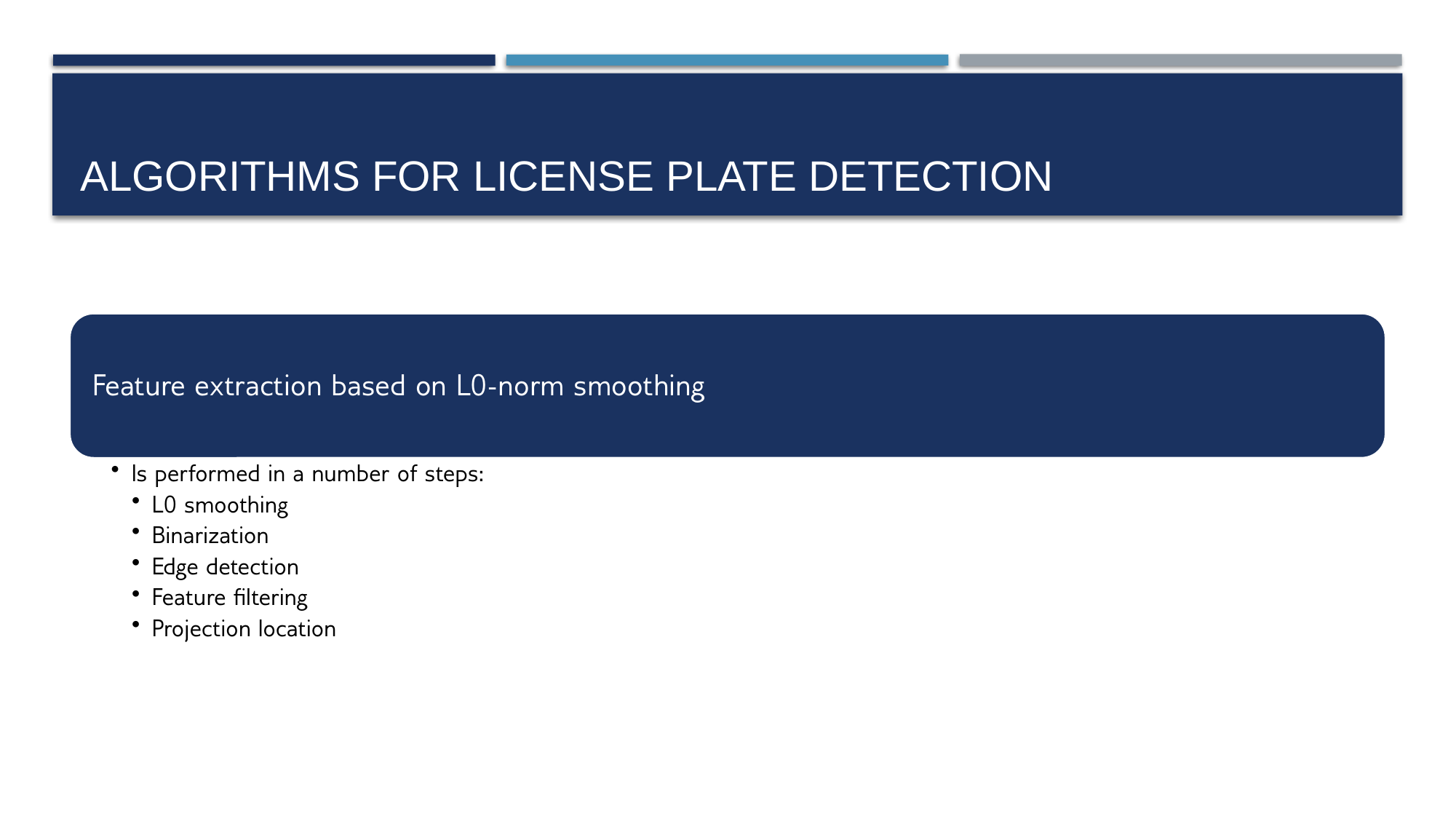

# Algorithms for license plate detection
Feature extraction based on L0-norm smoothing
Is performed in a number of steps:
L0 smoothing
Binarization
Edge detection
Feature filtering
Projection location